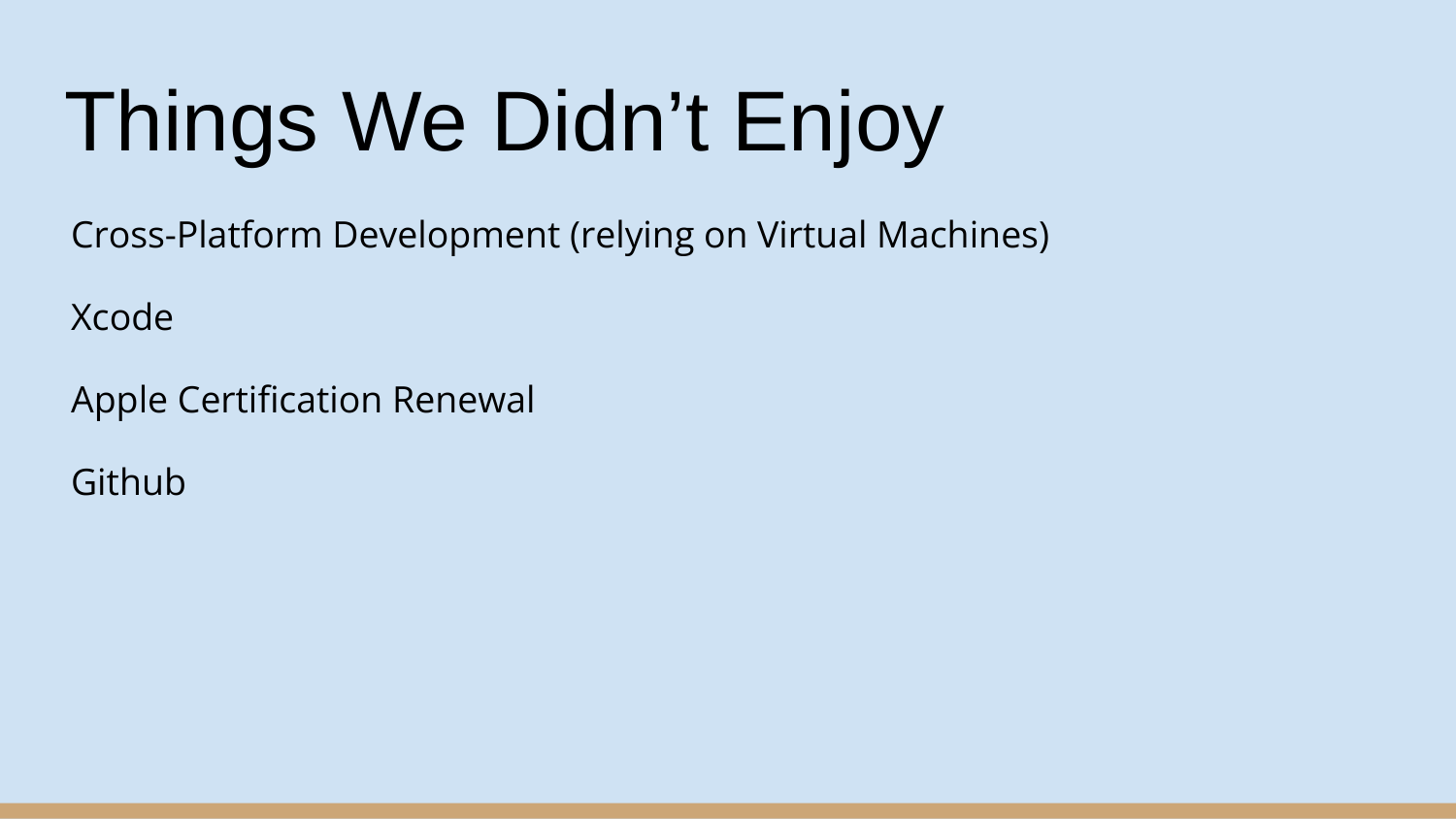

# Things We Didn’t Enjoy
Cross-Platform Development (relying on Virtual Machines)
Xcode
Apple Certification Renewal
Github